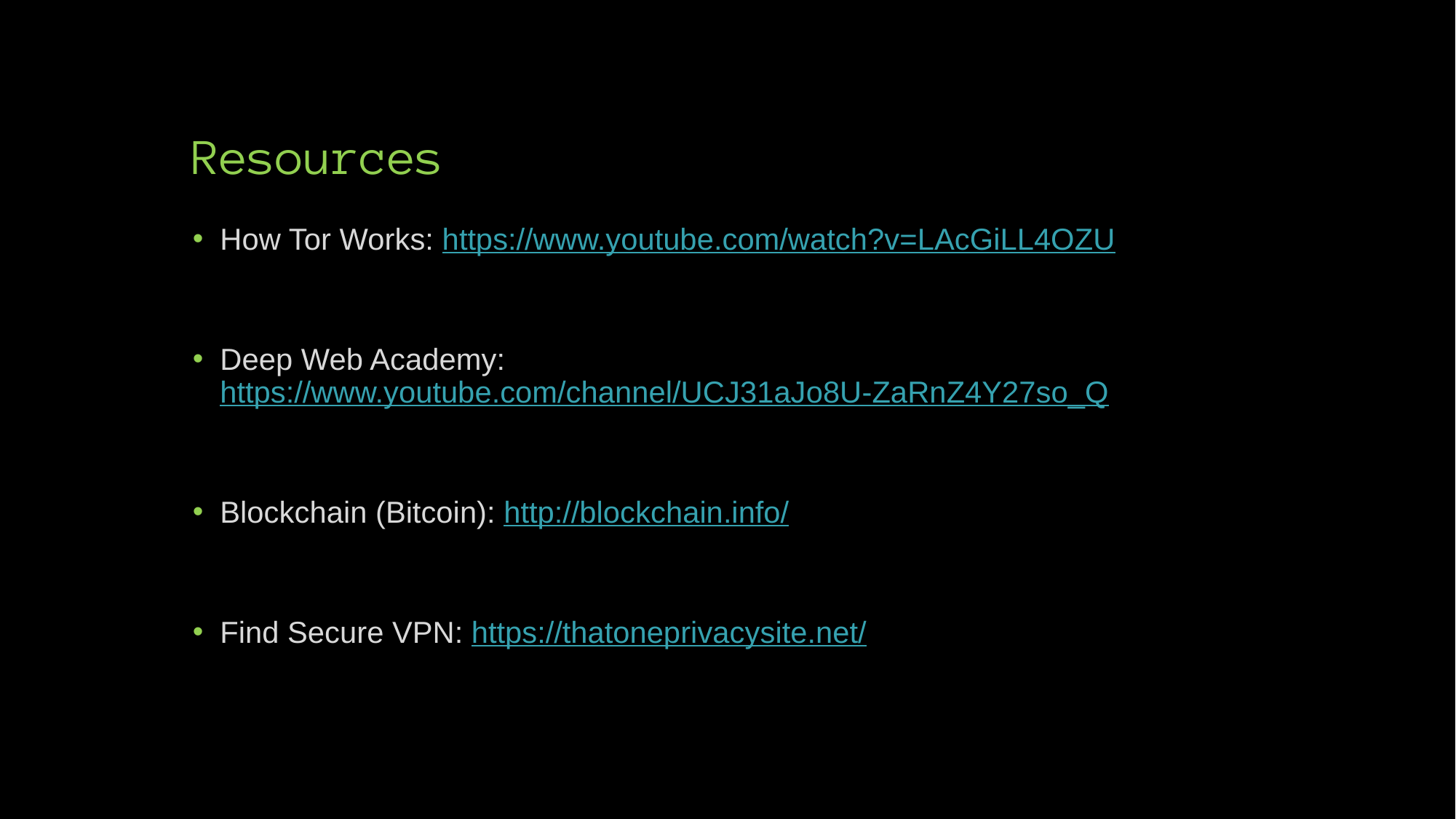

# Resources
How Tor Works: https://www.youtube.com/watch?v=LAcGiLL4OZU

Deep Web Academy: https://www.youtube.com/channel/UCJ31aJo8U-ZaRnZ4Y27so_Q

Blockchain (Bitcoin): http://blockchain.info/

Find Secure VPN: https://thatoneprivacysite.net/